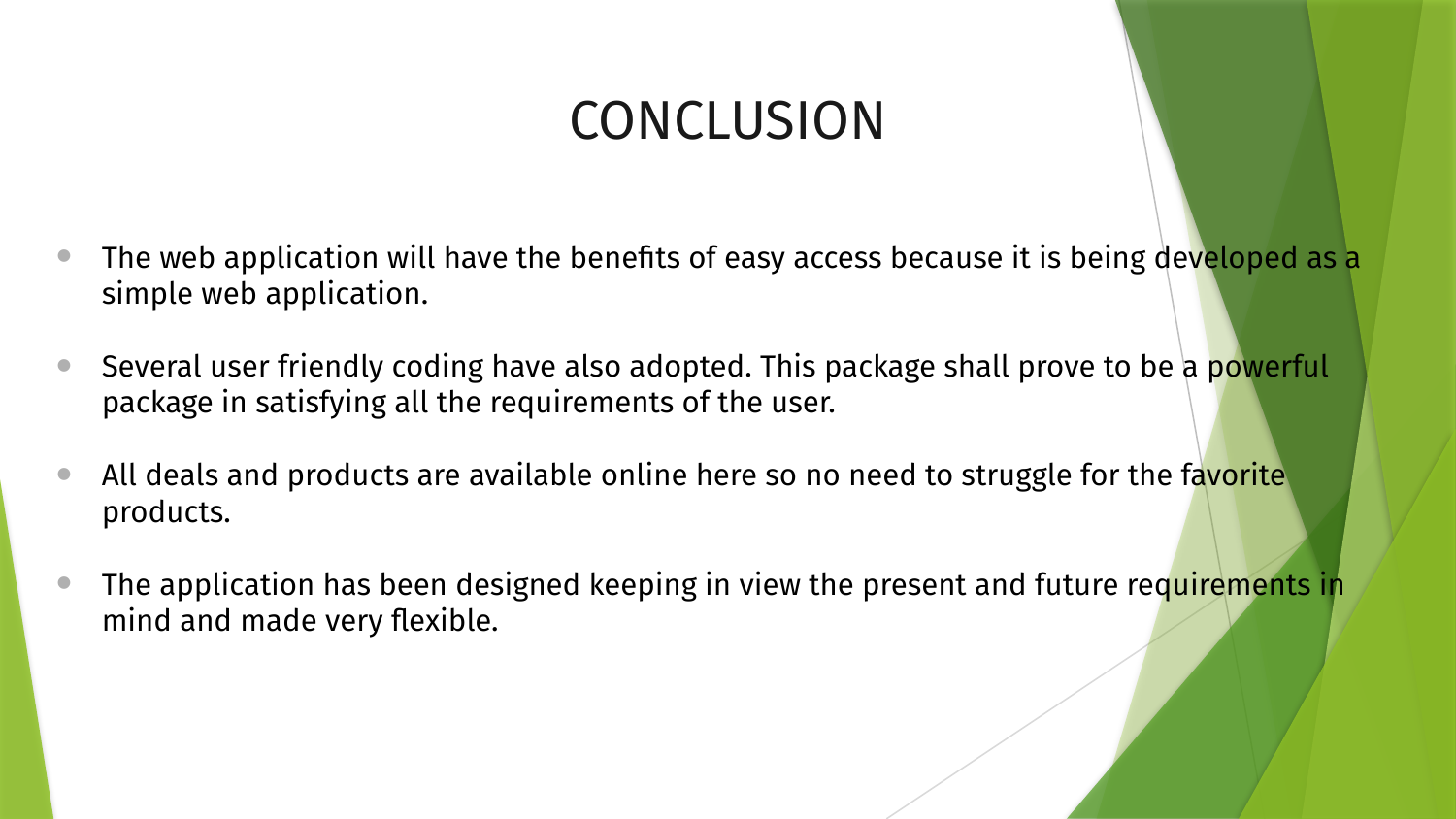

# CONCLUSION
The web application will have the benefits of easy access because it is being developed as a simple web application.

Several user friendly coding have also adopted. This package shall prove to be a powerful package in satisfying all the requirements of the user.

All deals and products are available online here so no need to struggle for the favorite products.

The application has been designed keeping in view the present and future requirements in mind and made very flexible.